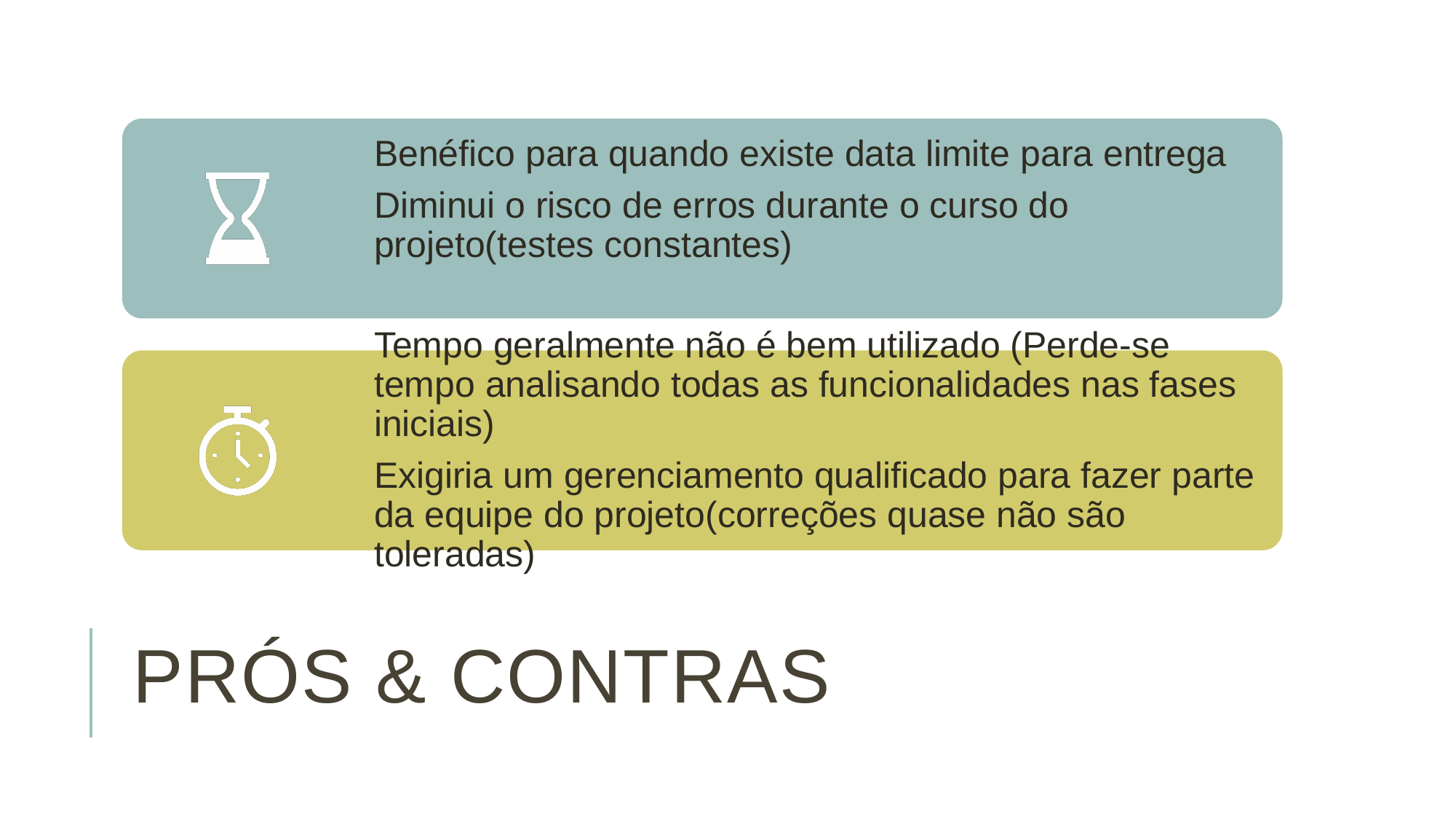

Benéfico para quando existe data limite para entrega
Diminui o risco de erros durante o curso do projeto(testes constantes)

Tempo geralmente não é bem utilizado (Perde-se tempo analisando todas as funcionalidades nas fases iniciais)
Exigiria um gerenciamento qualificado para fazer parte da equipe do projeto(correções quase não são toleradas)
# Prós & contras